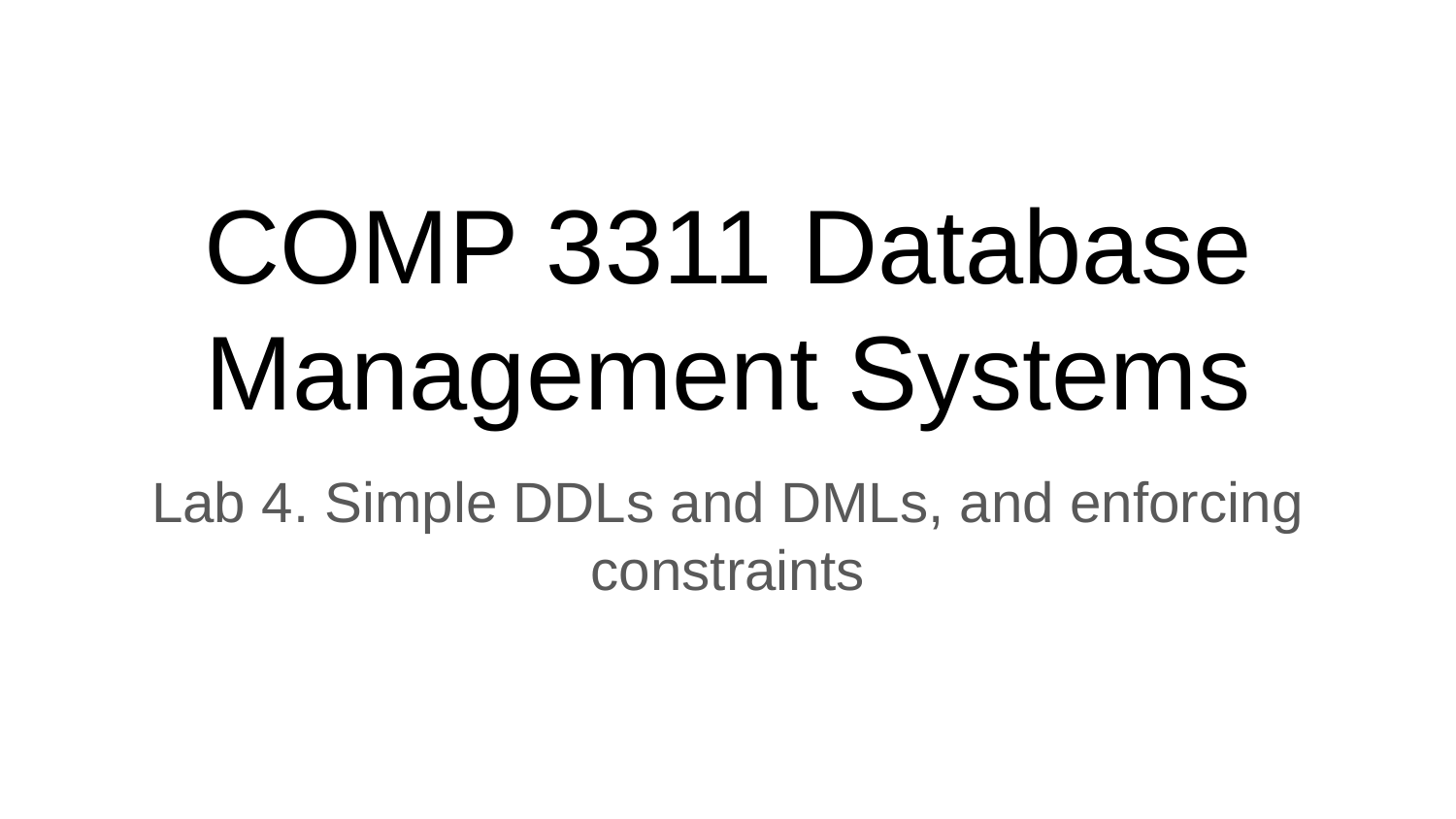

# COMP 3311 Database Management Systems
Lab 4. Simple DDLs and DMLs, and enforcing constraints